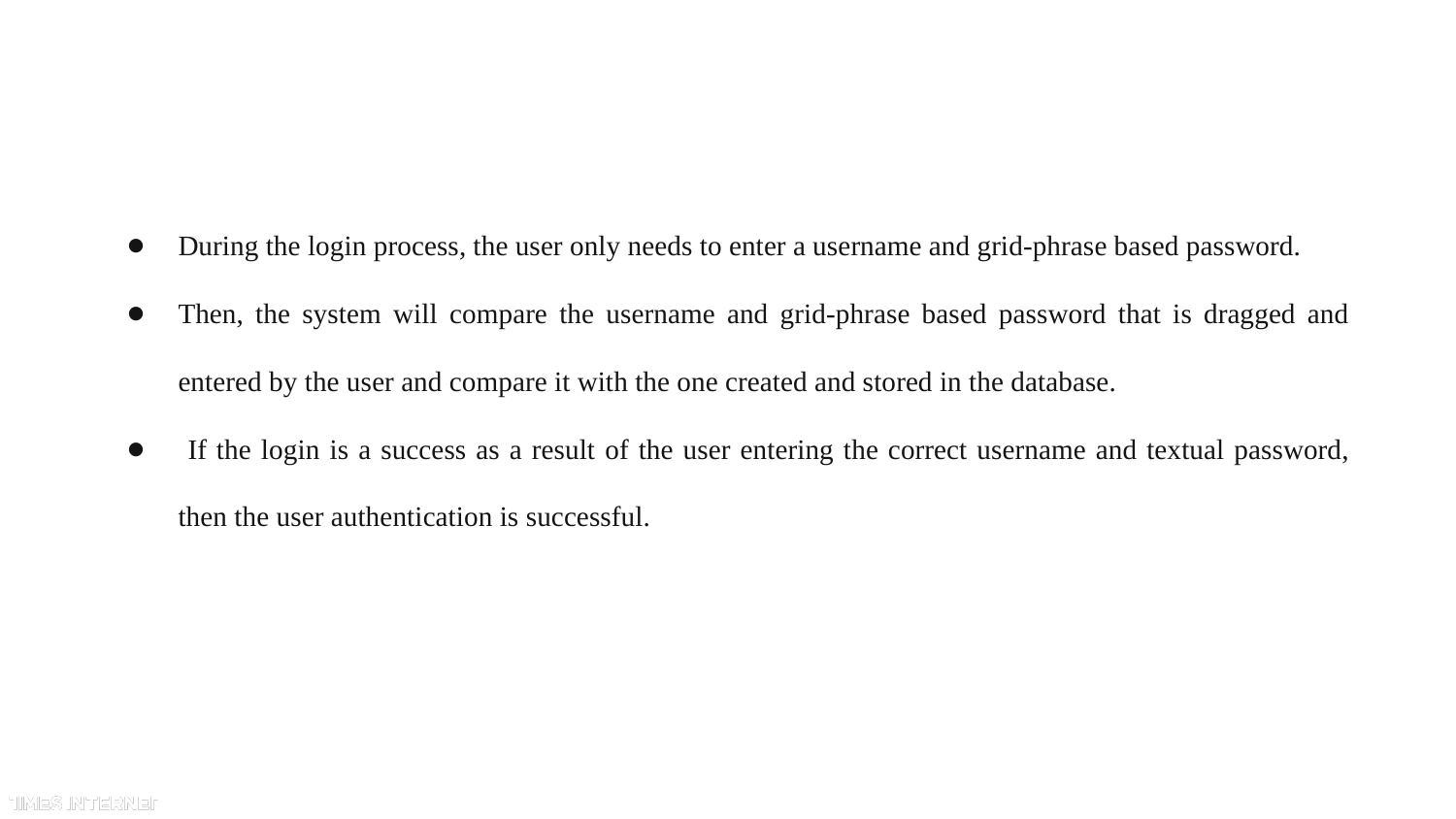

During the login process, the user only needs to enter a username and grid-phrase based password.
Then, the system will compare the username and grid-phrase based password that is dragged and entered by the user and compare it with the one created and stored in the database.
 If the login is a success as a result of the user entering the correct username and textual password, then the user authentication is successful.